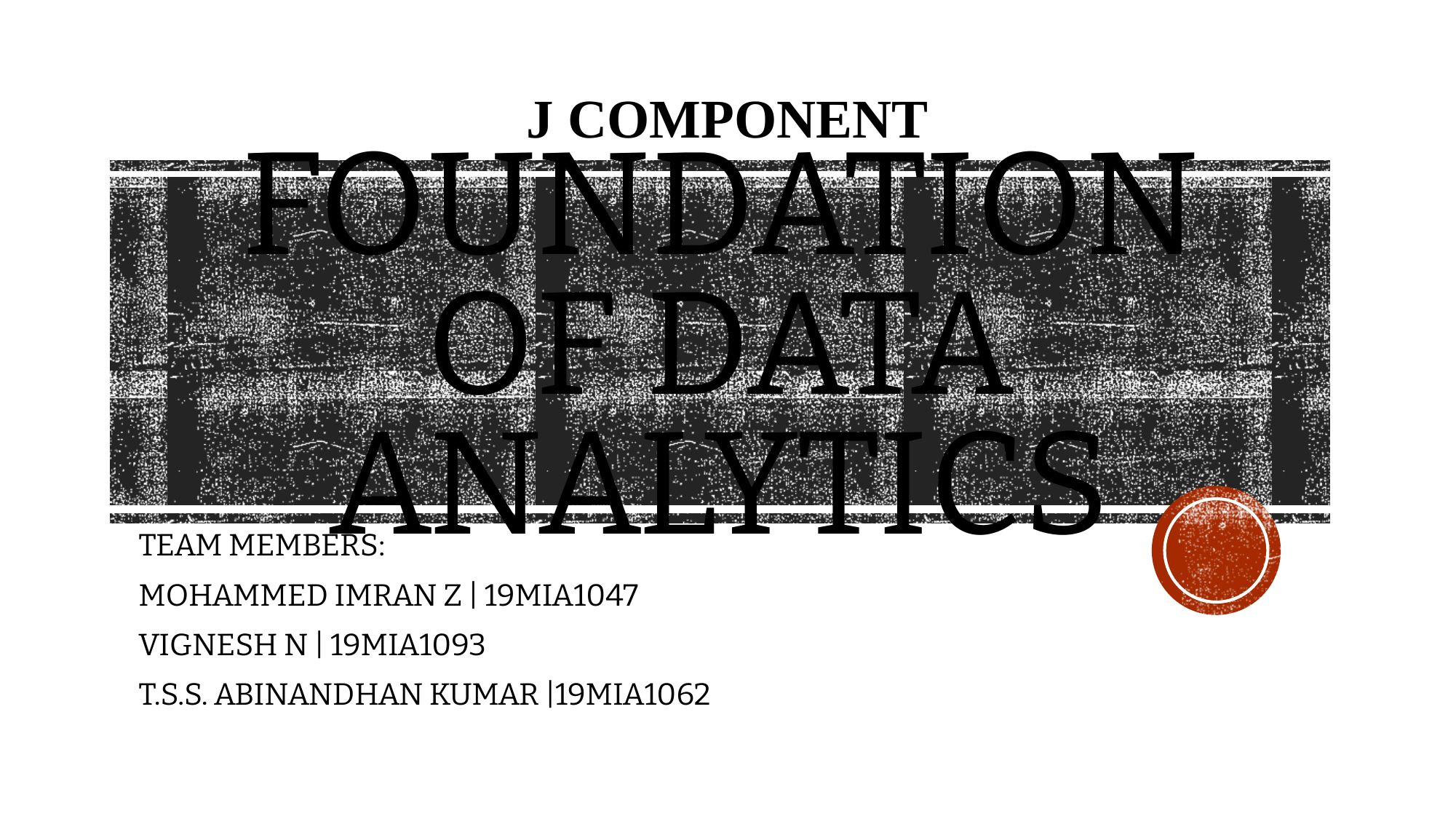

J COMPONENT
# Foundation of data analyTiCS
TEAM MEMBERS:
MOHAMMED IMRAN Z | 19MIA1047
VIGNESH N | 19MIA1093
T.S.S. ABINANDHAN KUMAR |19MIA1062